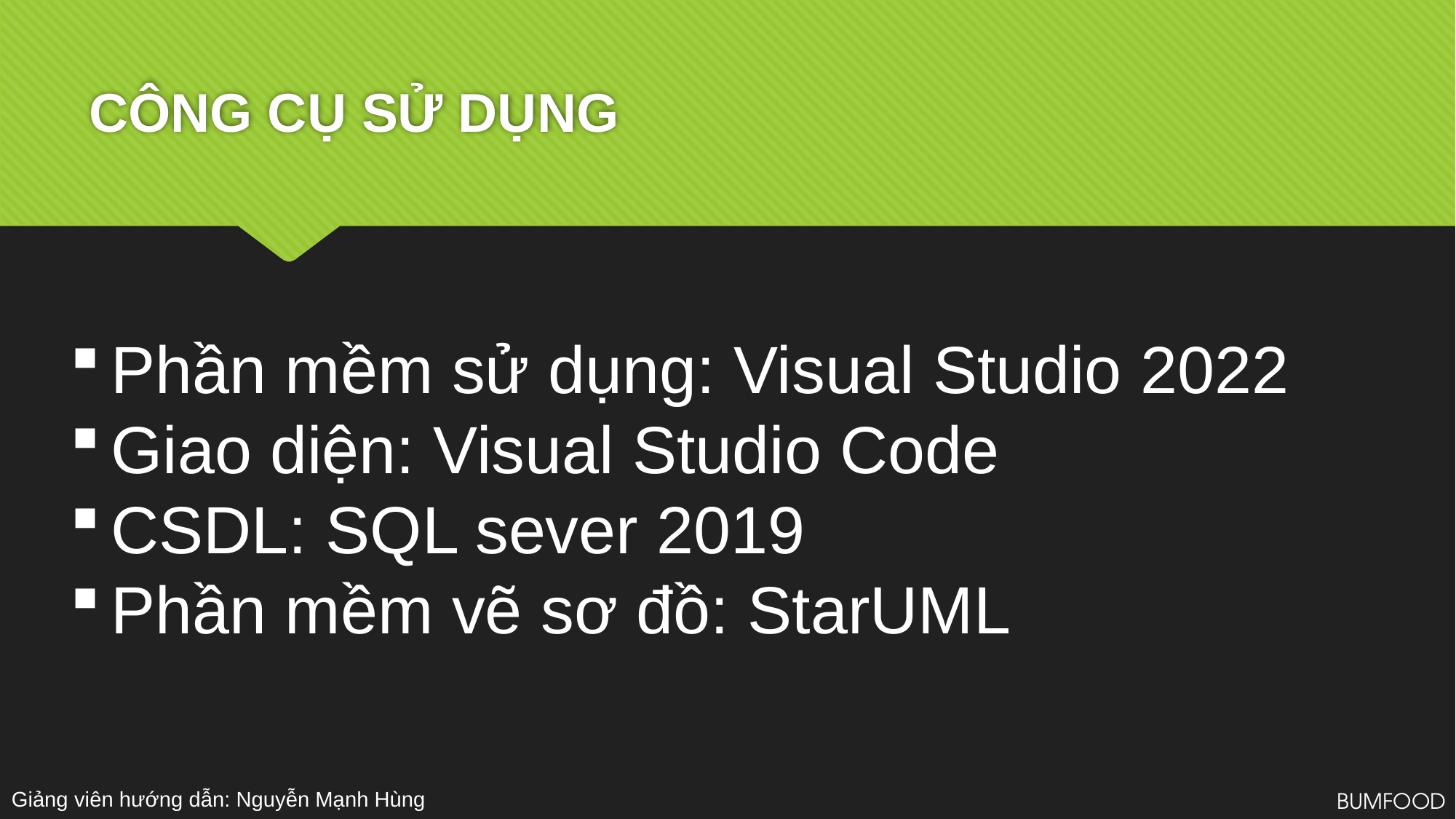

CÔNG CỤ SỬ DỤNG
Phần mềm sử dụng: Visual Studio 2022
Giao diện: Visual Studio Code
CSDL: SQL sever 2019
Phần mềm vẽ sơ đồ: StarUML
Giảng viên hướng dẫn: Nguyễn Mạnh Hùng
BUMFOOD